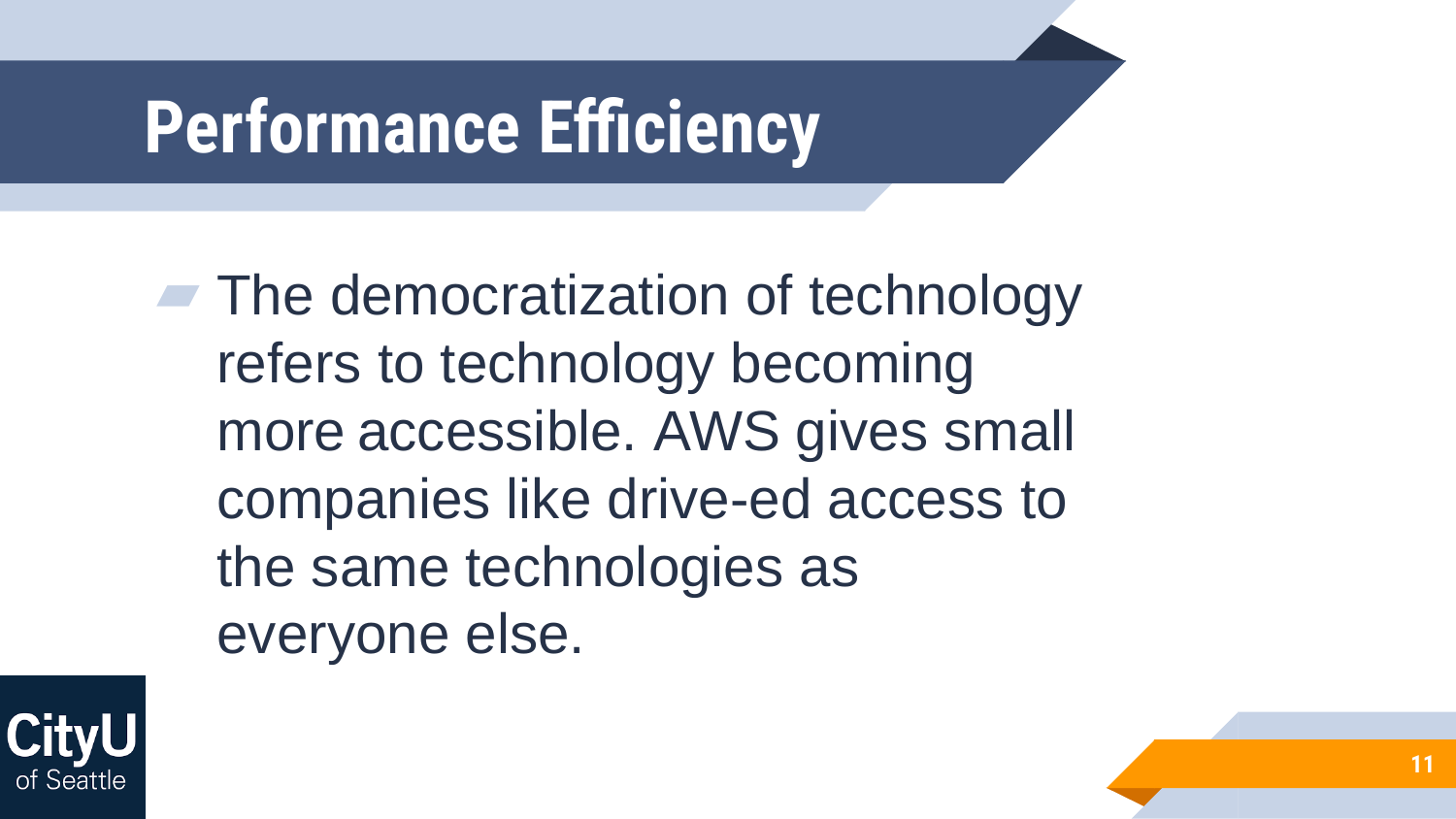

# Performance Efficiency
The democratization of technology refers to technology becoming more accessible. AWS gives small companies like drive-ed access to the same technologies as everyone else.
11